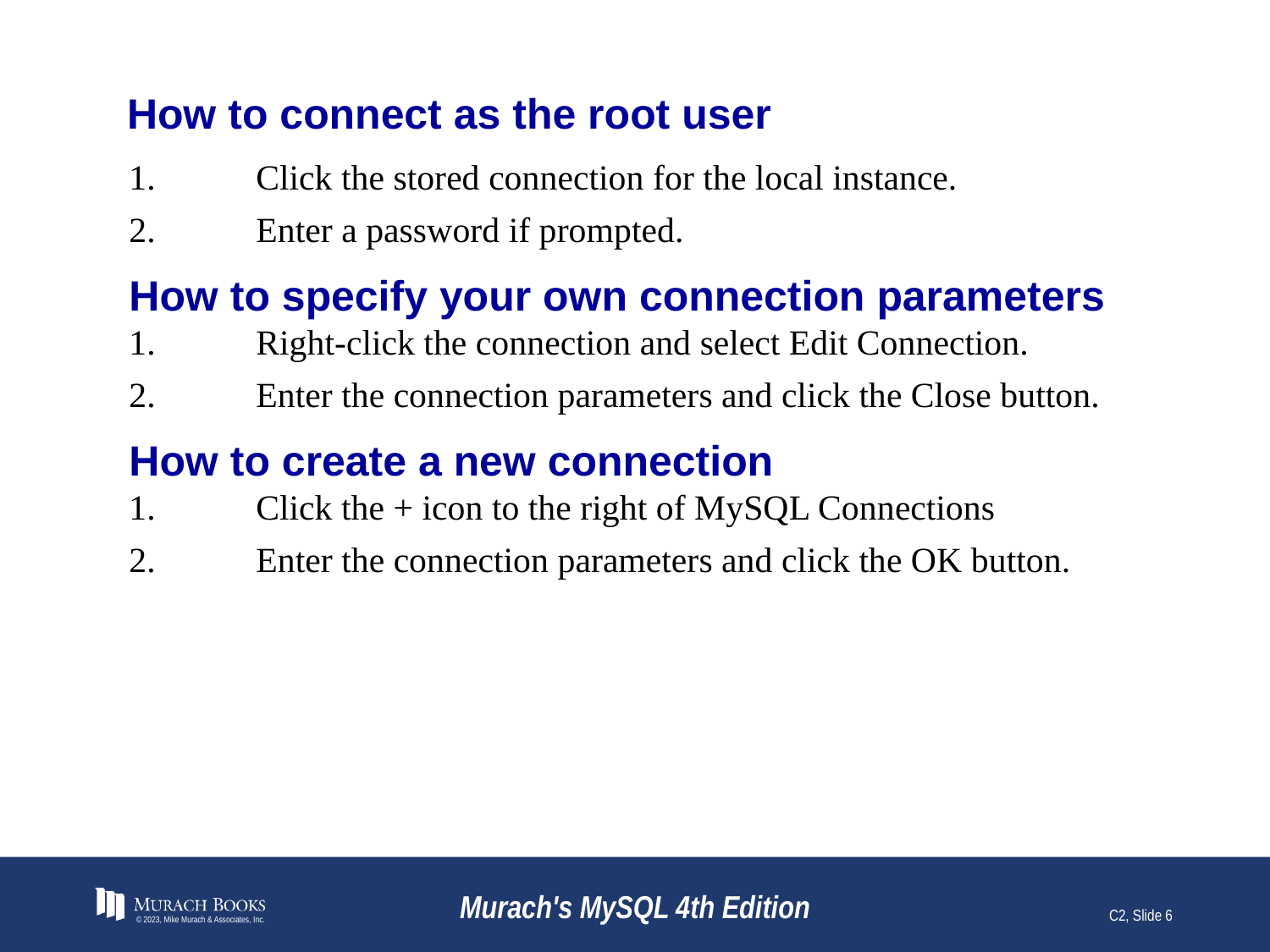

# How to connect as the root user
1.	Click the stored connection for the local instance.
2.	Enter a password if prompted.
How to specify your own connection parameters
1.	Right-click the connection and select Edit Connection.
2.	Enter the connection parameters and click the Close button.
How to create a new connection
1.	Click the + icon to the right of MySQL Connections
2.	Enter the connection parameters and click the OK button.

© 2023, Mike Murach & Associates, Inc.
Murach's MySQL 4th Edition

C2, Slide 6